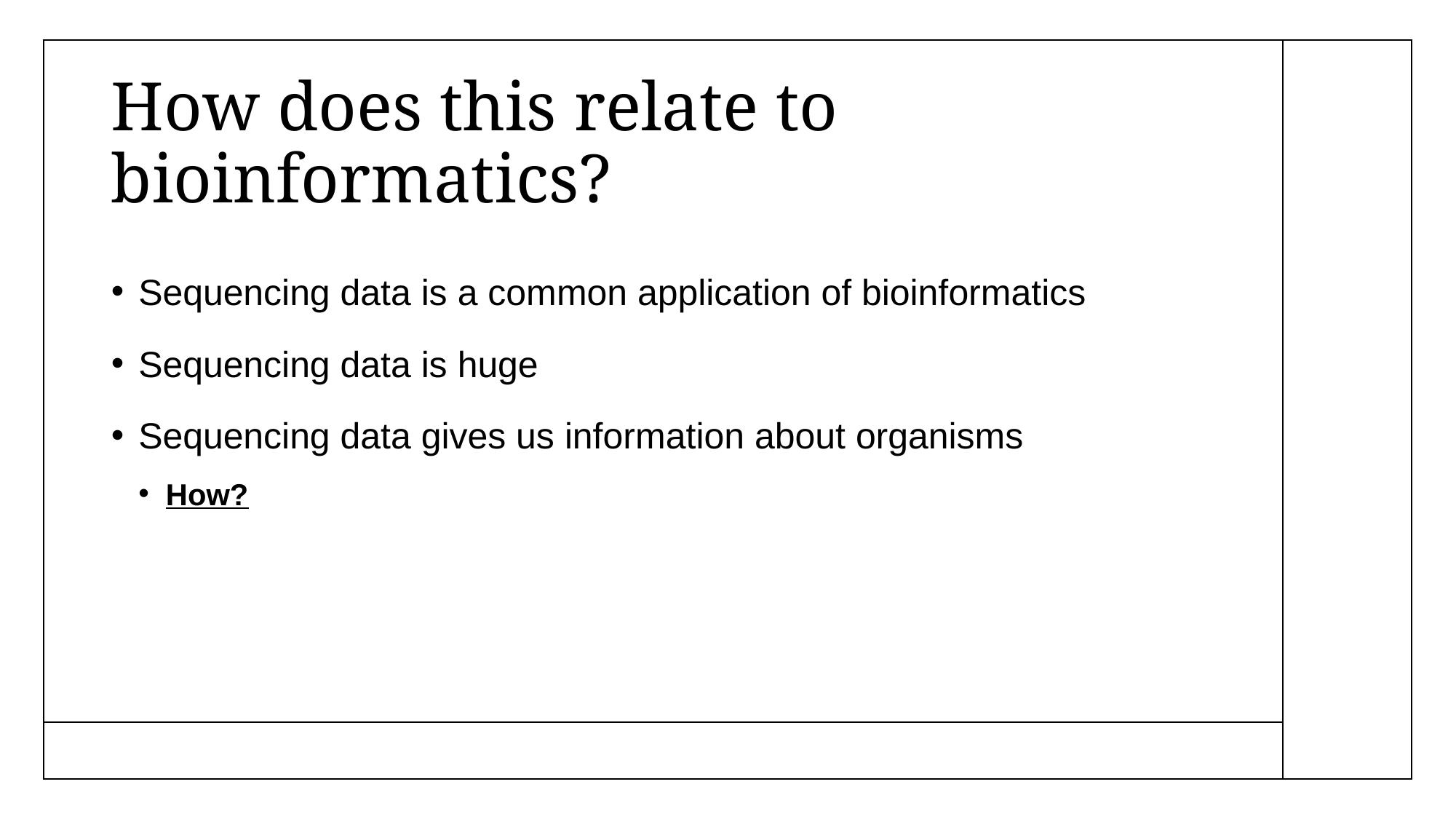

# How does this relate to bioinformatics?
Sequencing data is a common application of bioinformatics
Sequencing data is huge
Sequencing data gives us information about organisms
How?